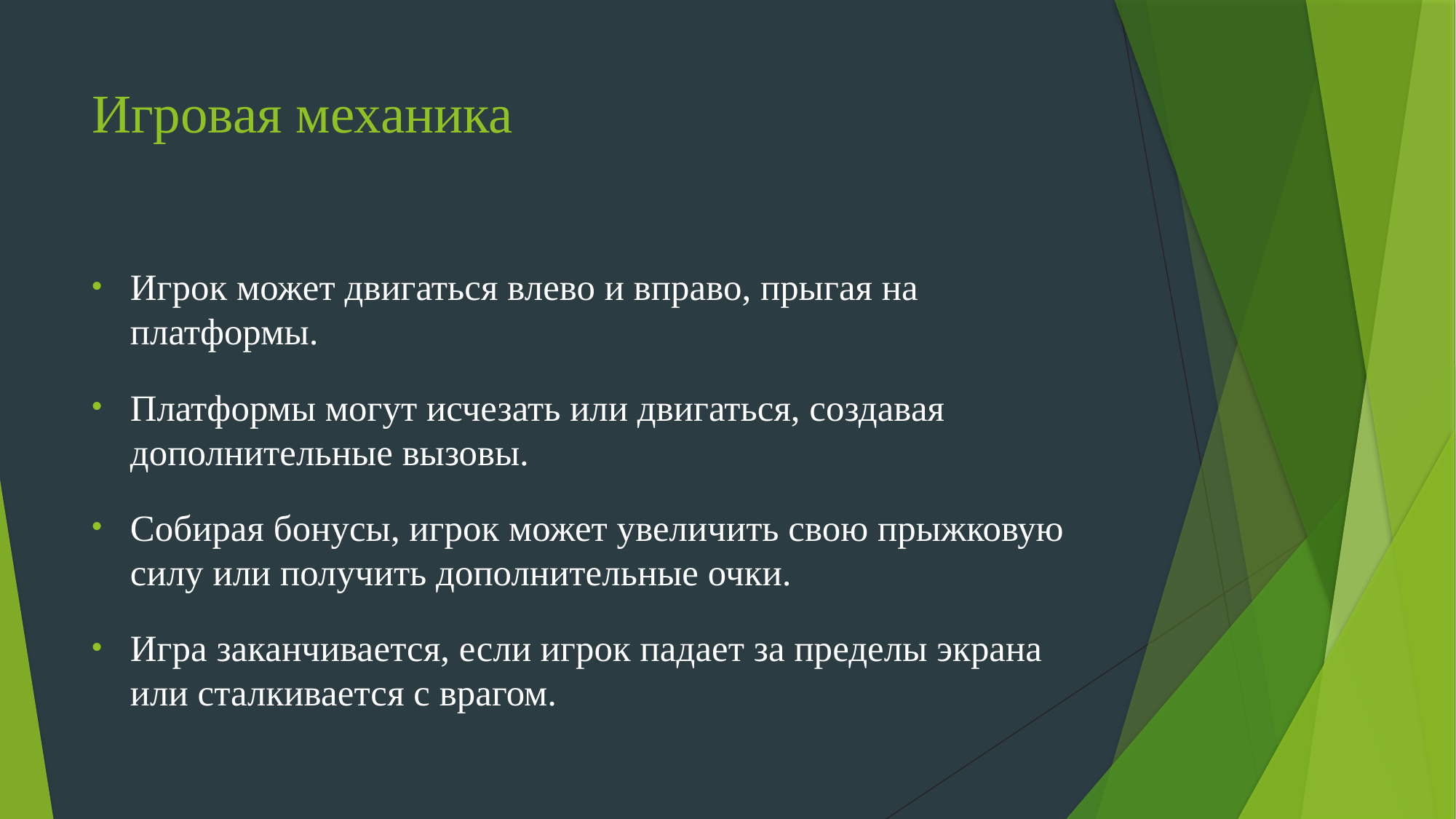

# Игровая механика
Игрок может двигаться влево и вправо, прыгая на платформы.
Платформы могут исчезать или двигаться, создавая дополнительные вызовы.
Собирая бонусы, игрок может увеличить свою прыжковую силу или получить дополнительные очки.
Игра заканчивается, если игрок падает за пределы экрана или сталкивается с врагом.